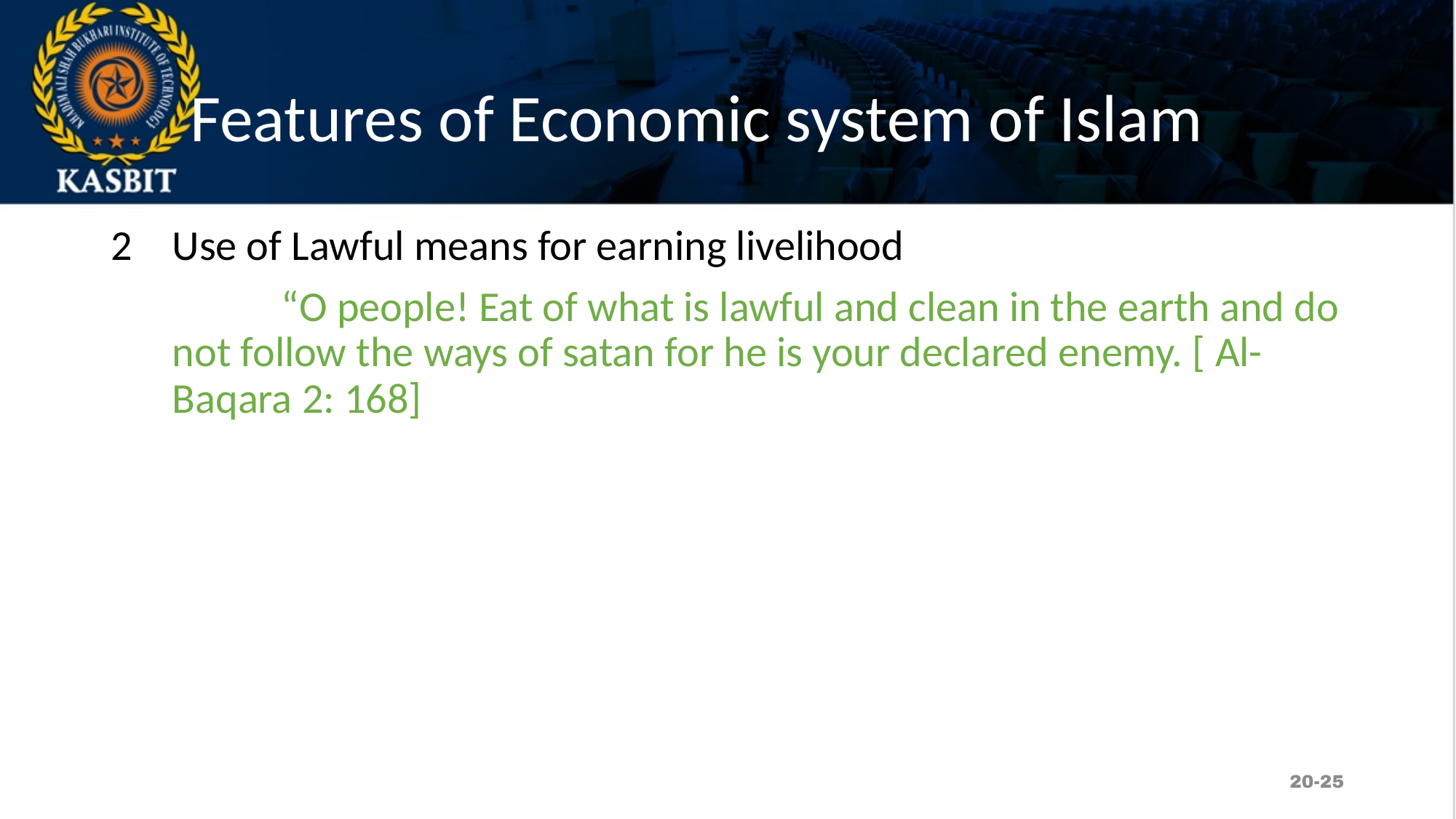

# Features of Economic system of Islam
Use of Lawful means for earning livelihood
		“O people! Eat of what is lawful and clean in the earth and do not follow the ways of satan for he is your declared enemy. [ Al-Baqara 2: 168]

20-25